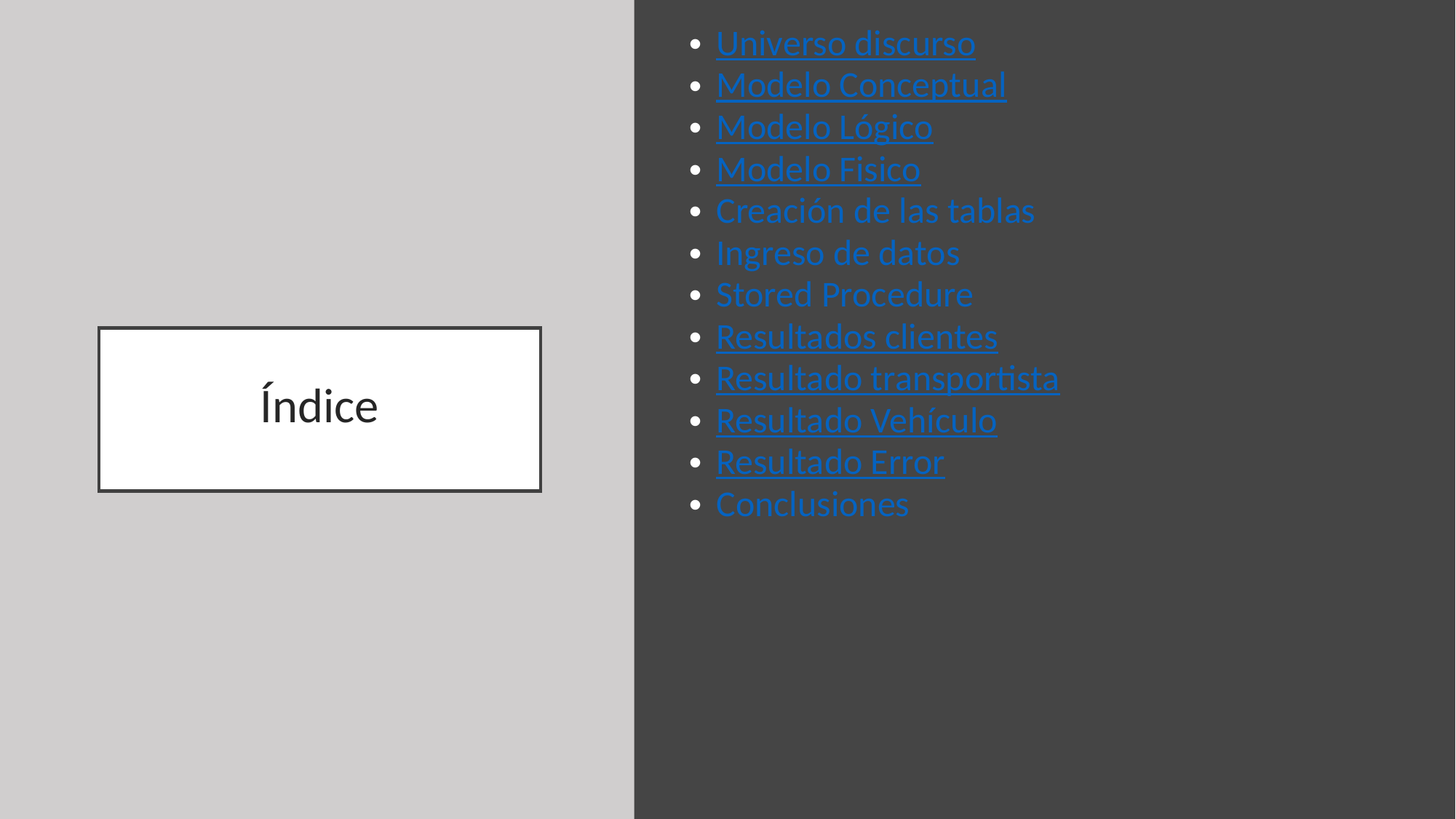

Universo discurso
Modelo Conceptual
Modelo Lógico
Modelo Fisico
Creación de las tablas
Ingreso de datos
Stored Procedure
Resultados clientes
Resultado transportista
Resultado Vehículo
Resultado Error
Conclusiones

# Índice